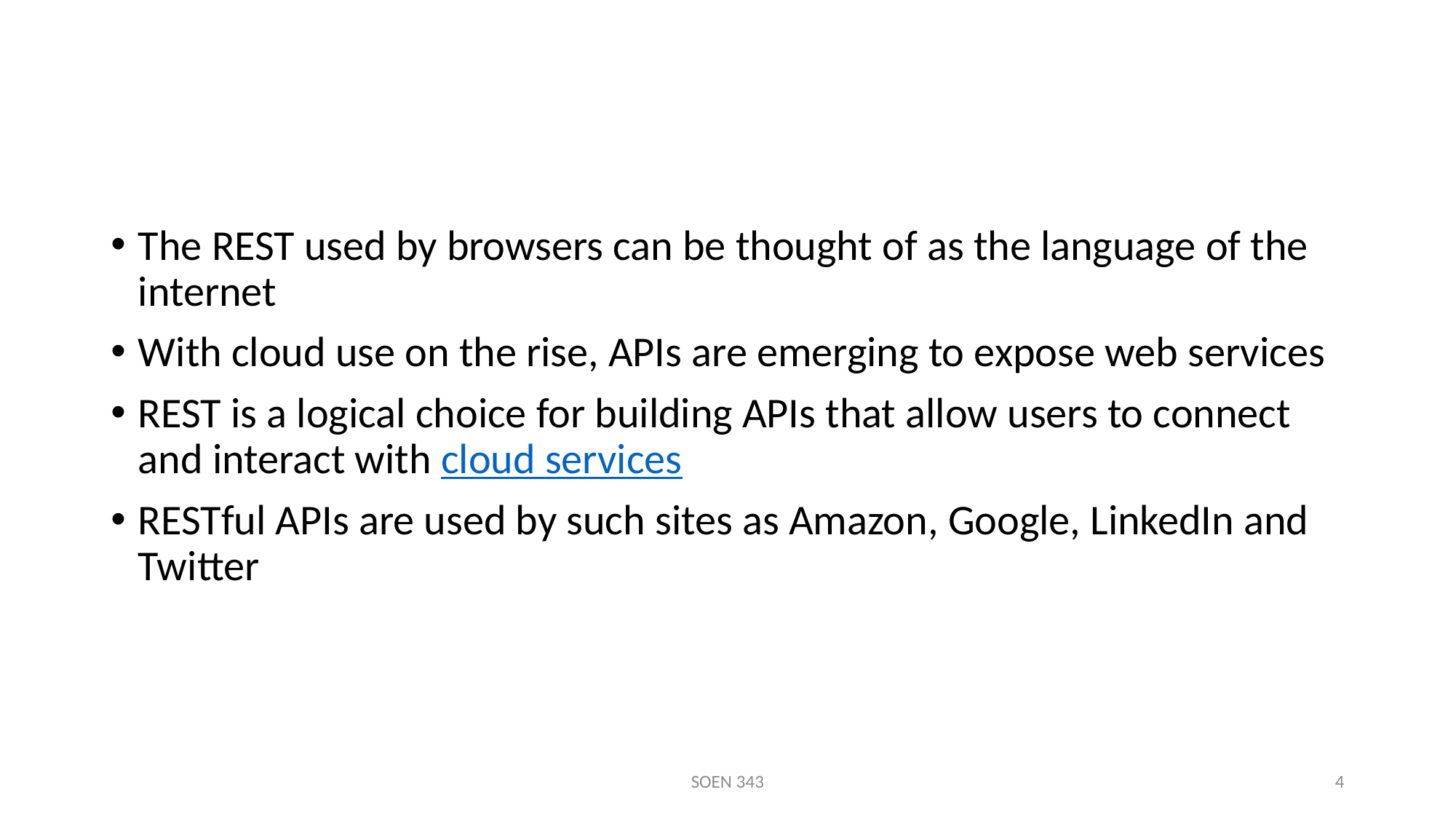

#
The REST used by browsers can be thought of as the language of the internet
With cloud use on the rise, APIs are emerging to expose web services
REST is a logical choice for building APIs that allow users to connect and interact with cloud services
RESTful APIs are used by such sites as Amazon, Google, LinkedIn and Twitter
SOEN 343
4